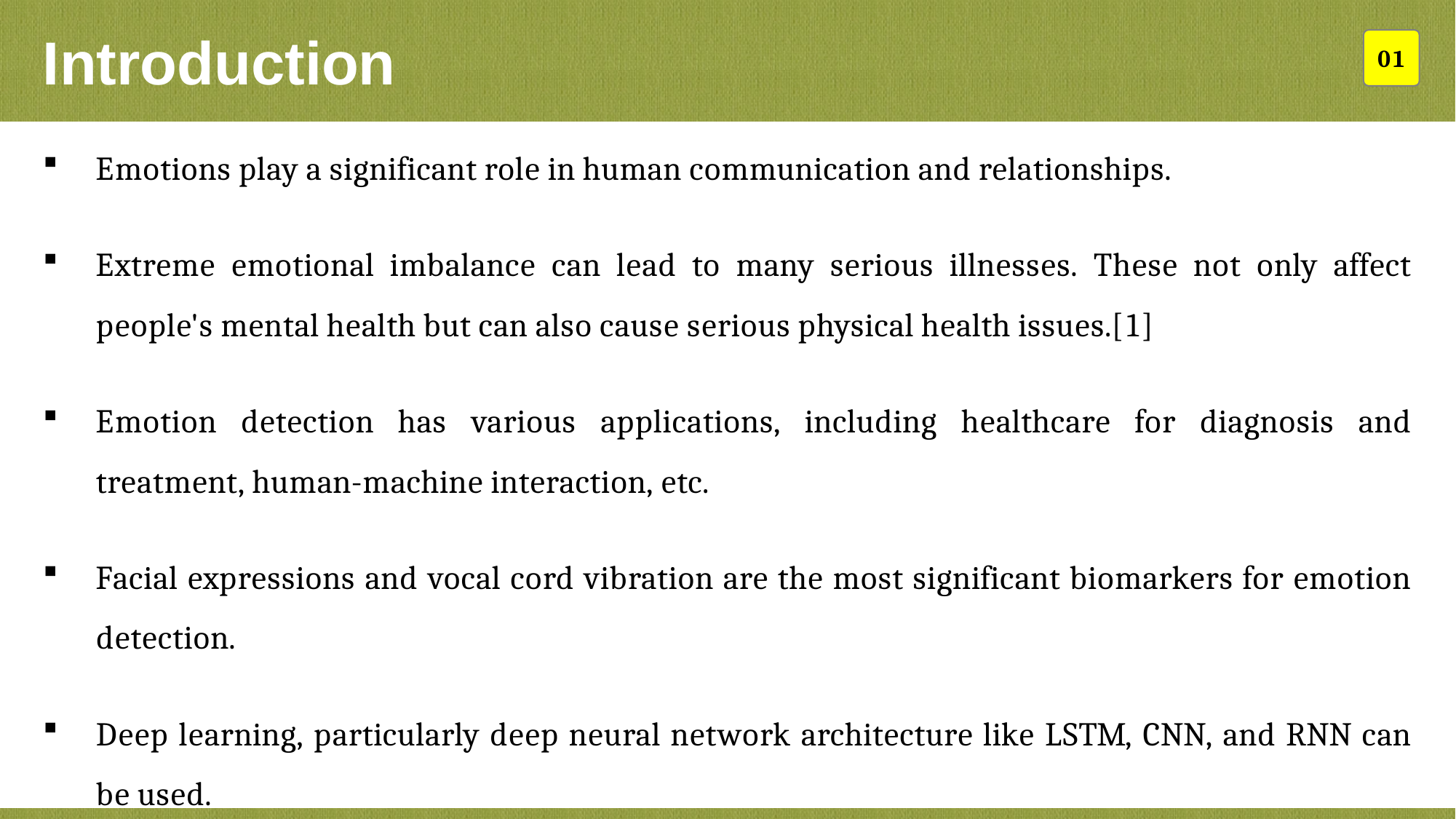

Introduction
01
Emotions play a significant role in human communication and relationships.
Extreme emotional imbalance can lead to many serious illnesses. These not only affect people's mental health but can also cause serious physical health issues.[1]
Emotion detection has various applications, including healthcare for diagnosis and treatment, human-machine interaction, etc.
Facial expressions and vocal cord vibration are the most significant biomarkers for emotion detection.
Deep learning, particularly deep neural network architecture like LSTM, CNN, and RNN can be used.